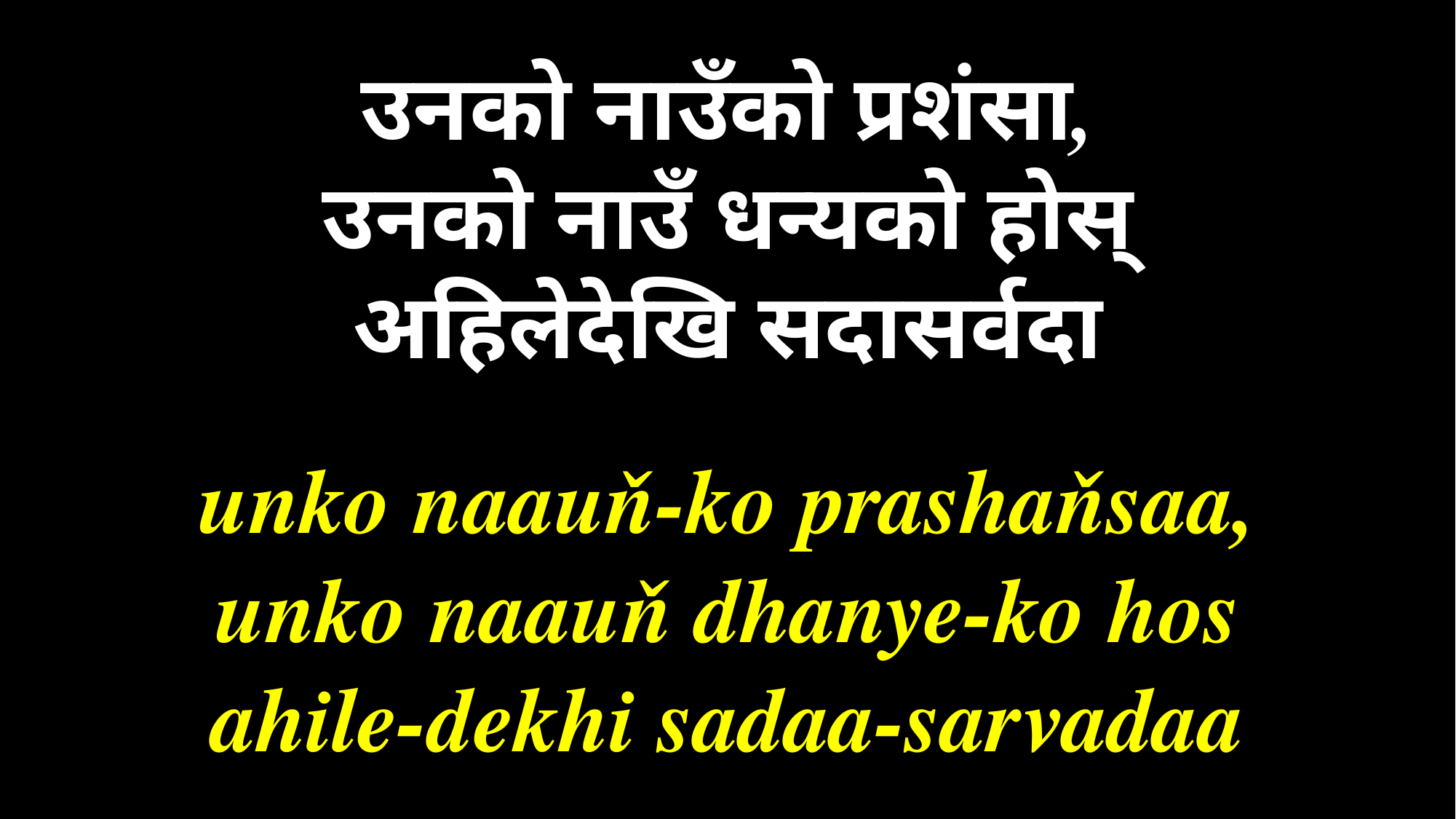

उनको नाउँको प्रशंसा,
उनको नाउँ धन्यको होस्
अहिलेदेखि सदासर्वदा

unko naauň-ko prashaňsaa,
unko naauň dhanye-ko hos
ahile-dekhi sadaa-sarvadaa